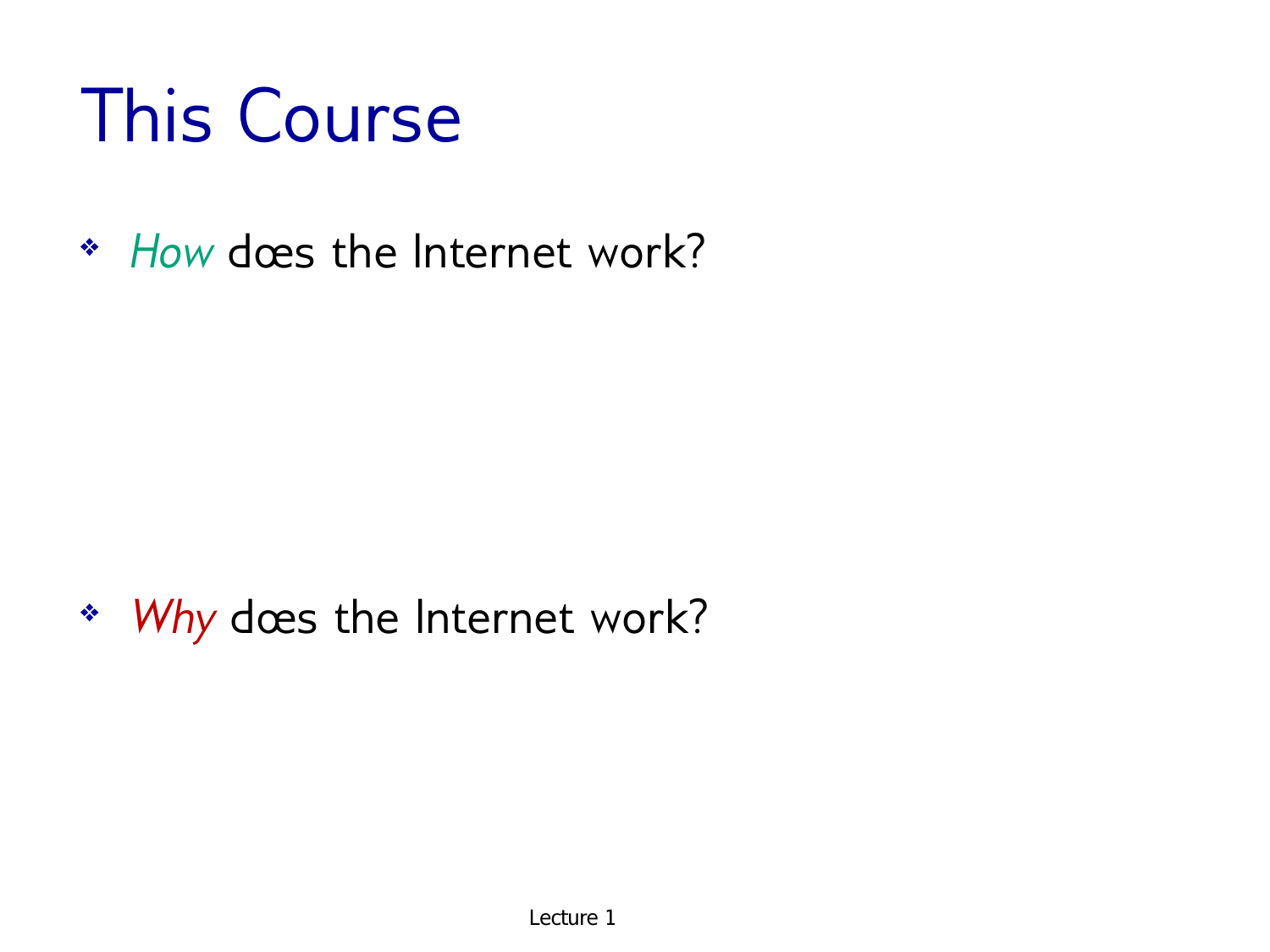

This Course
How does the Internet work?

Why does the Internet work?
7
Lecture 1